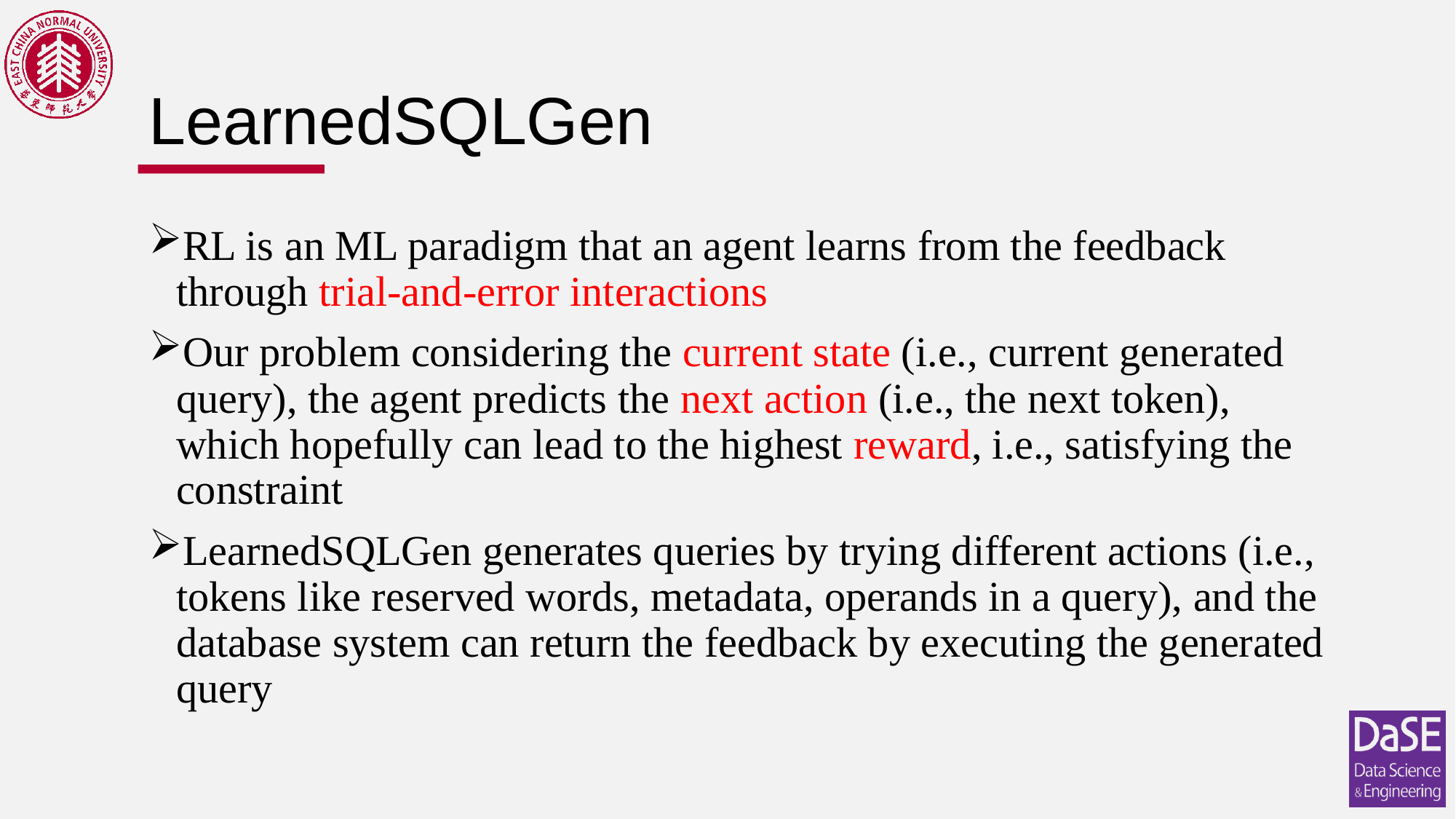

# LearnedSQLGen
RL is an ML paradigm that an agent learns from the feedback through trial-and-error interactions
Our problem considering the current state (i.e., current generated query), the agent predicts the next action (i.e., the next token), which hopefully can lead to the highest reward, i.e., satisfying the constraint
LearnedSQLGen generates queries by trying different actions (i.e., tokens like reserved words, metadata, operands in a query), and the database system can return the feedback by executing the generated query